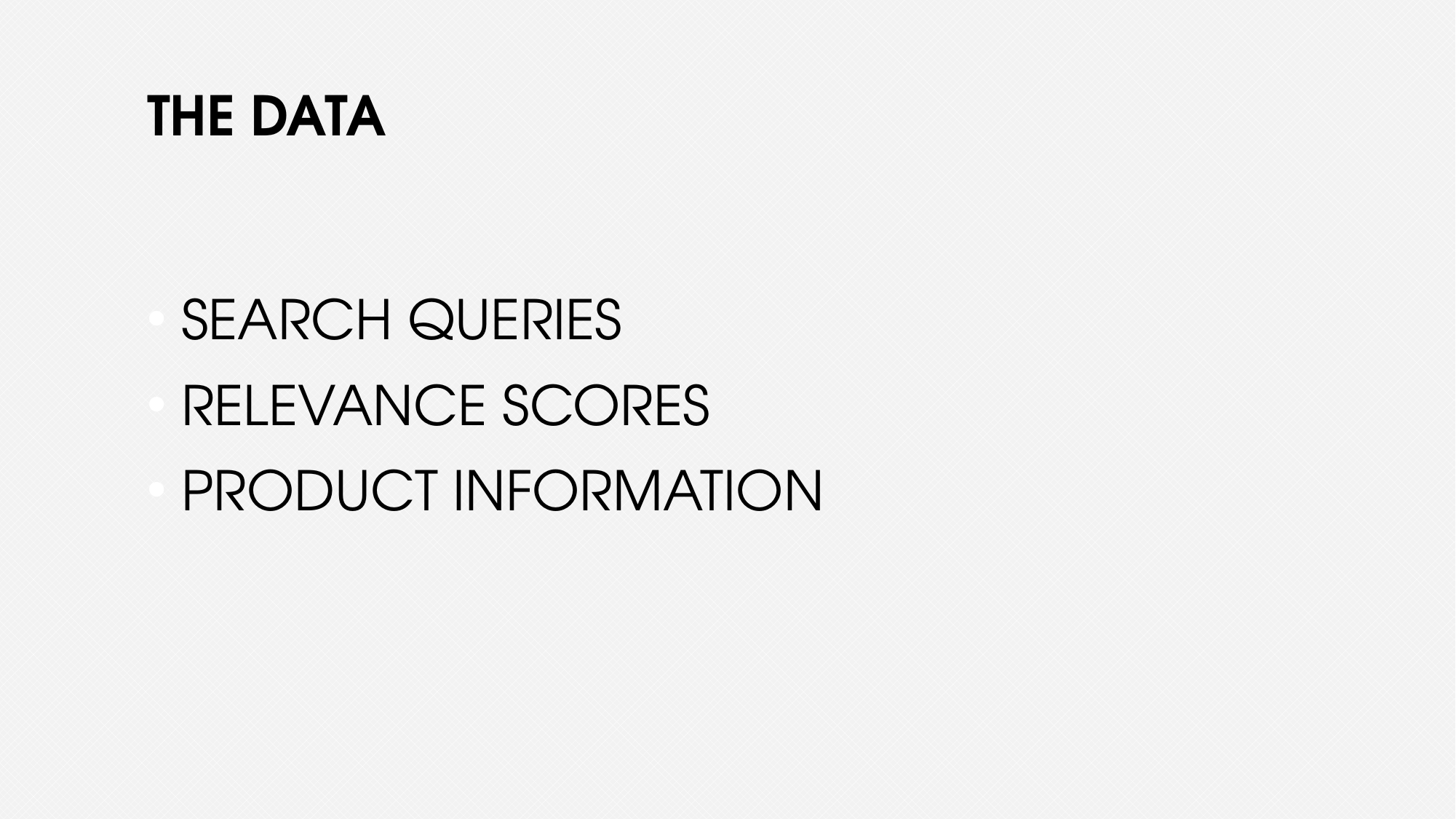

# The Data

Search Queries
Relevance Scores
Product Information